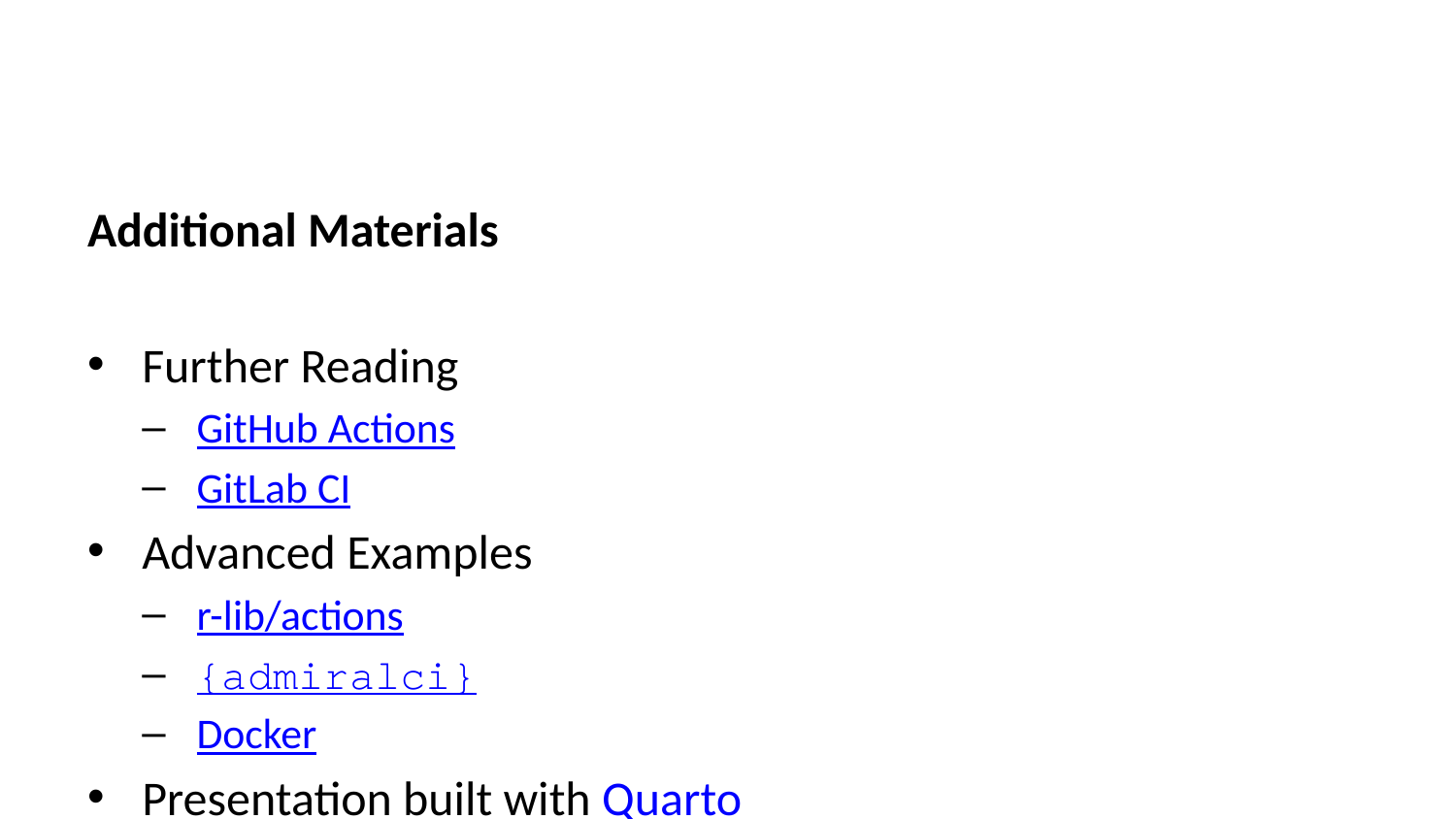

Additional Materials

Further Reading
GitHub Actions
GitLab CI
Advanced Examples
r-lib/actions
{admiralci}
Docker
Presentation built with Quarto
R/Pharma 2022 CI/CD Workshop
This Presentation